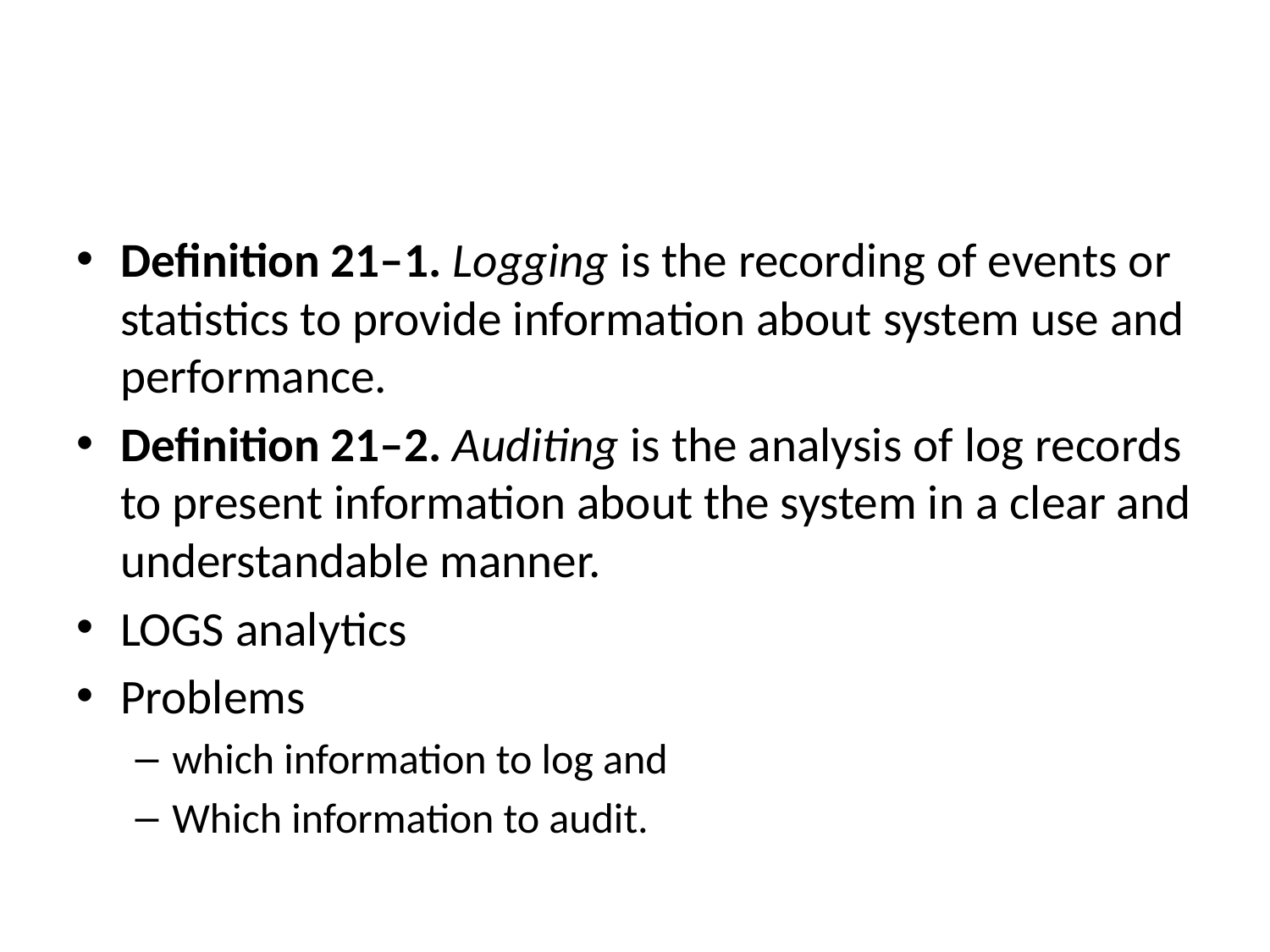

#
Definition 21–1. Logging is the recording of events or statistics to provide information about system use and performance.
Definition 21–2. Auditing is the analysis of log records to present information about the system in a clear and understandable manner.
LOGS analytics
Problems
which information to log and
Which information to audit.